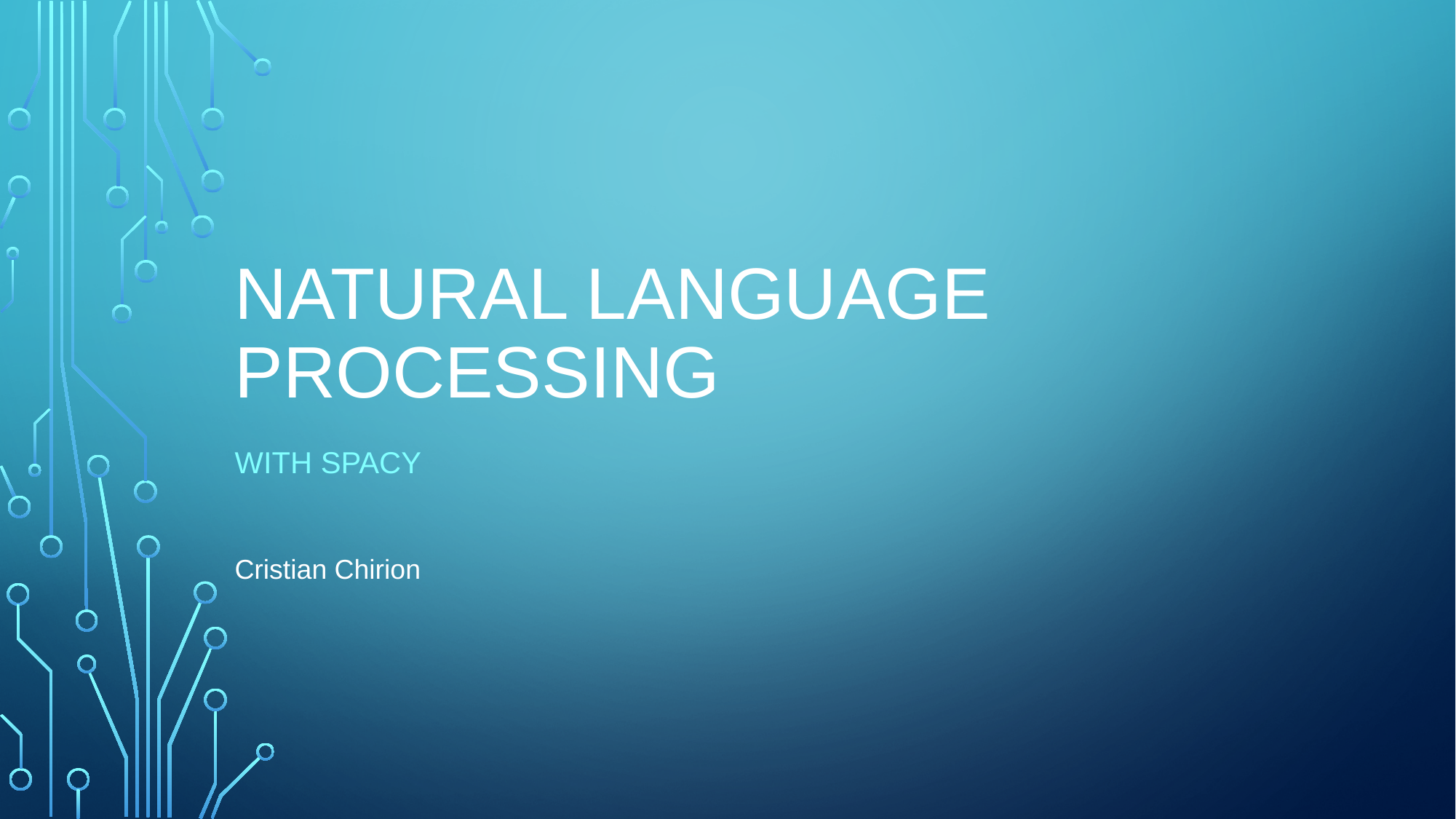

# Natural Language Processing
With Spacy
Cristian Chirion